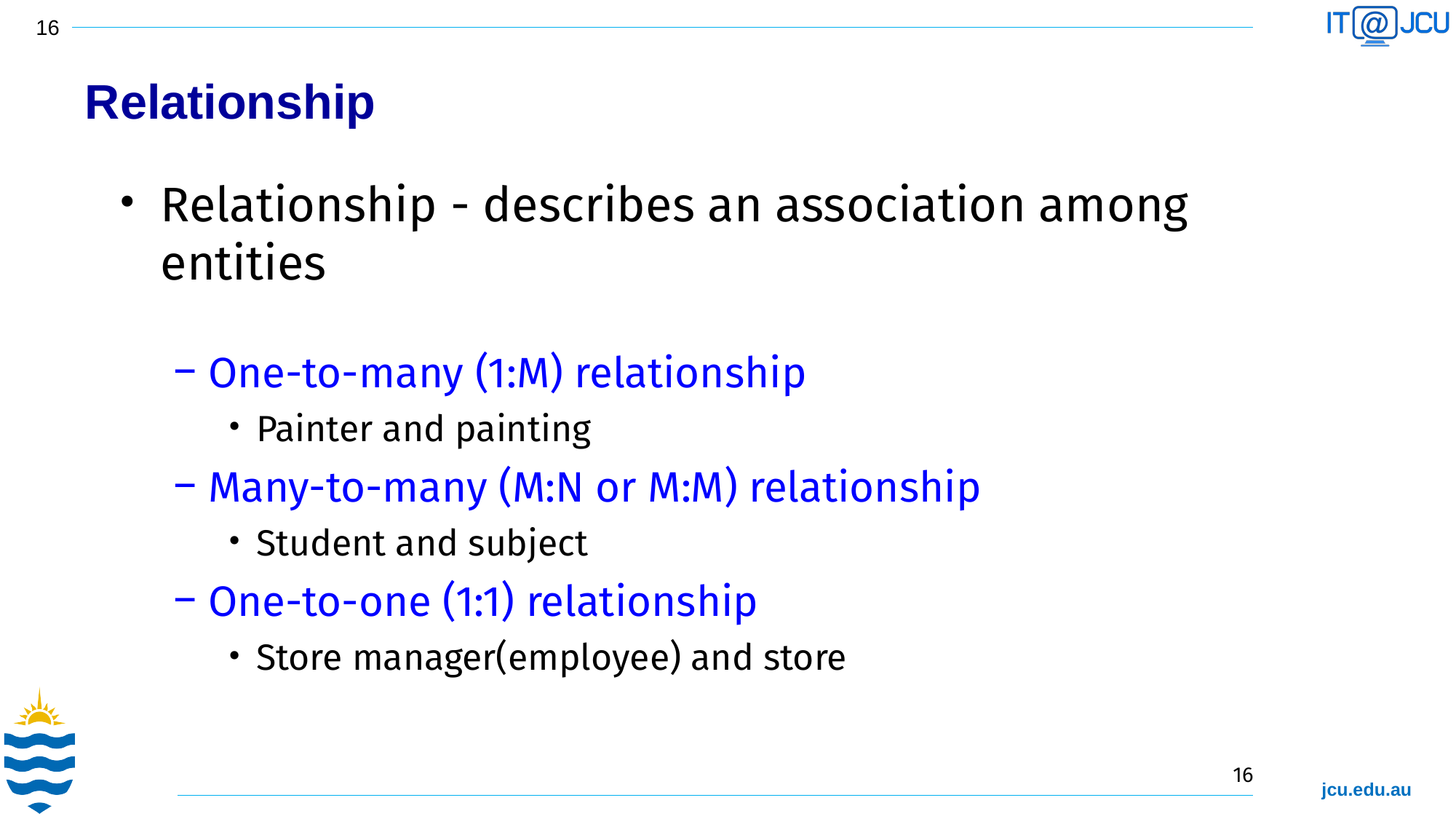

Relationship
Relationship - describes an association among entities

One-to-many (1:M) relationship
Painter and painting
Many-to-many (M:N or M:M) relationship
Student and subject
One-to-one (1:1) relationship
Store manager(employee) and store

16